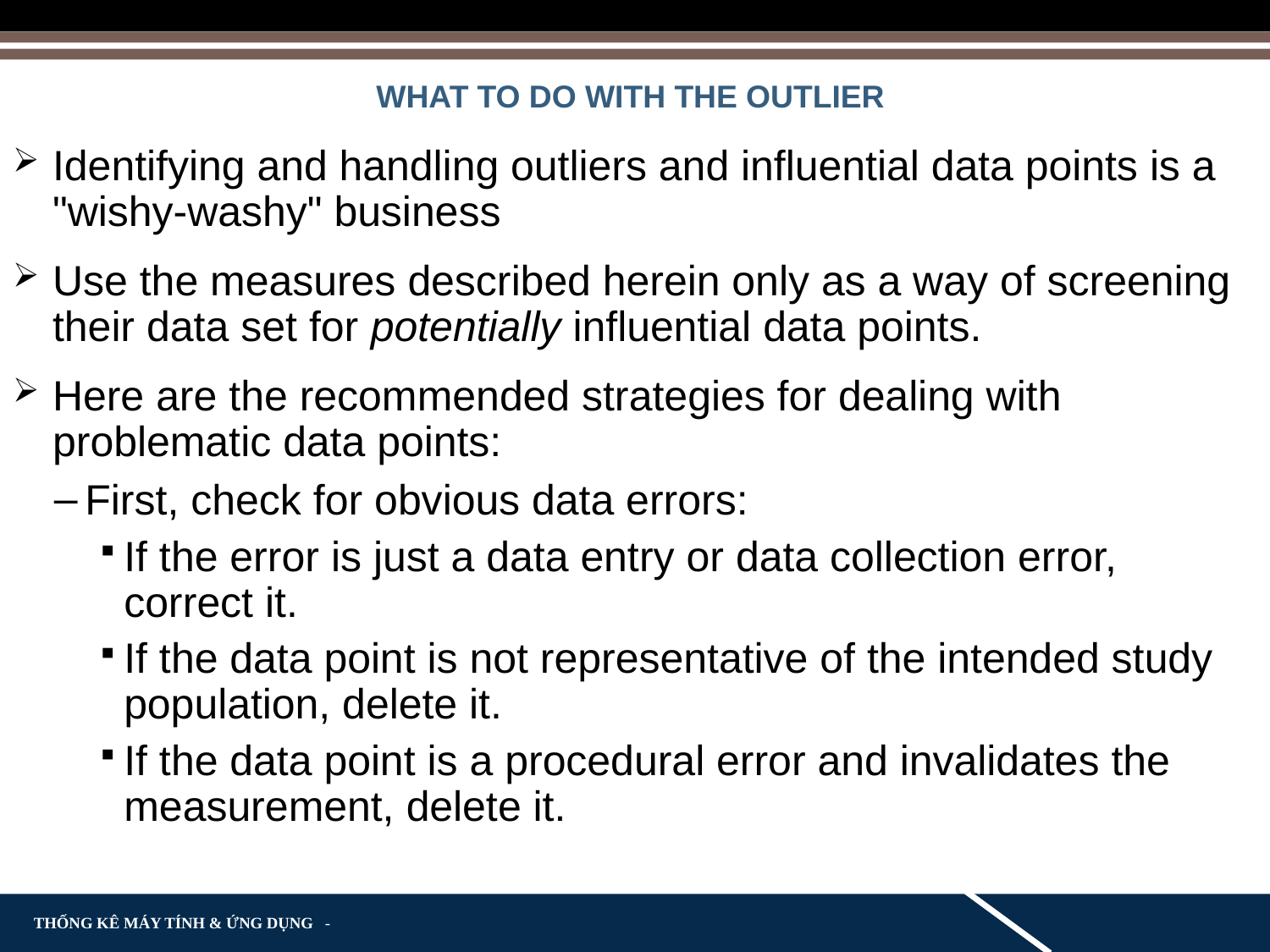

# WHAT TO DO WITH THE OUTLIER
Identifying and handling outliers and influential data points is a "wishy-washy" business
Use the measures described herein only as a way of screening their data set for potentially influential data points.
Here are the recommended strategies for dealing with problematic data points:
First, check for obvious data errors:
If the error is just a data entry or data collection error, correct it.
If the data point is not representative of the intended study population, delete it.
If the data point is a procedural error and invalidates the measurement, delete it.